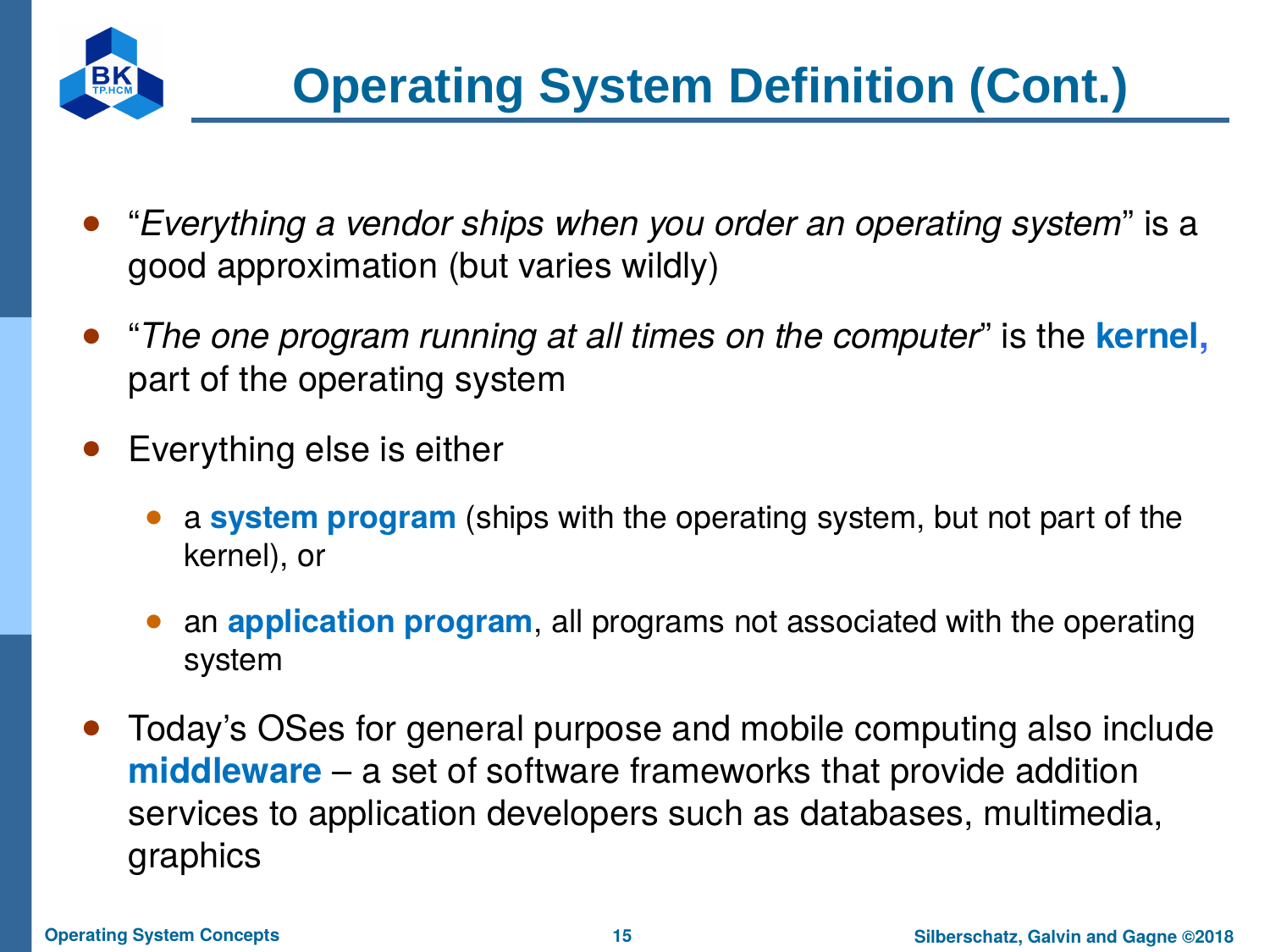

# Operating System Definition (Cont.)
“Everything a vendor ships when you order an operating system” is a good approximation (but varies wildly)
“The one program running at all times on the computer” is the kernel, part of the operating system
Everything else is either
a system program (ships with the operating system, but not part of the kernel), or
an application program, all programs not associated with the operating system
Today’s OSes for general purpose and mobile computing also include middleware – a set of software frameworks that provide addition services to application developers such as databases, multimedia, graphics